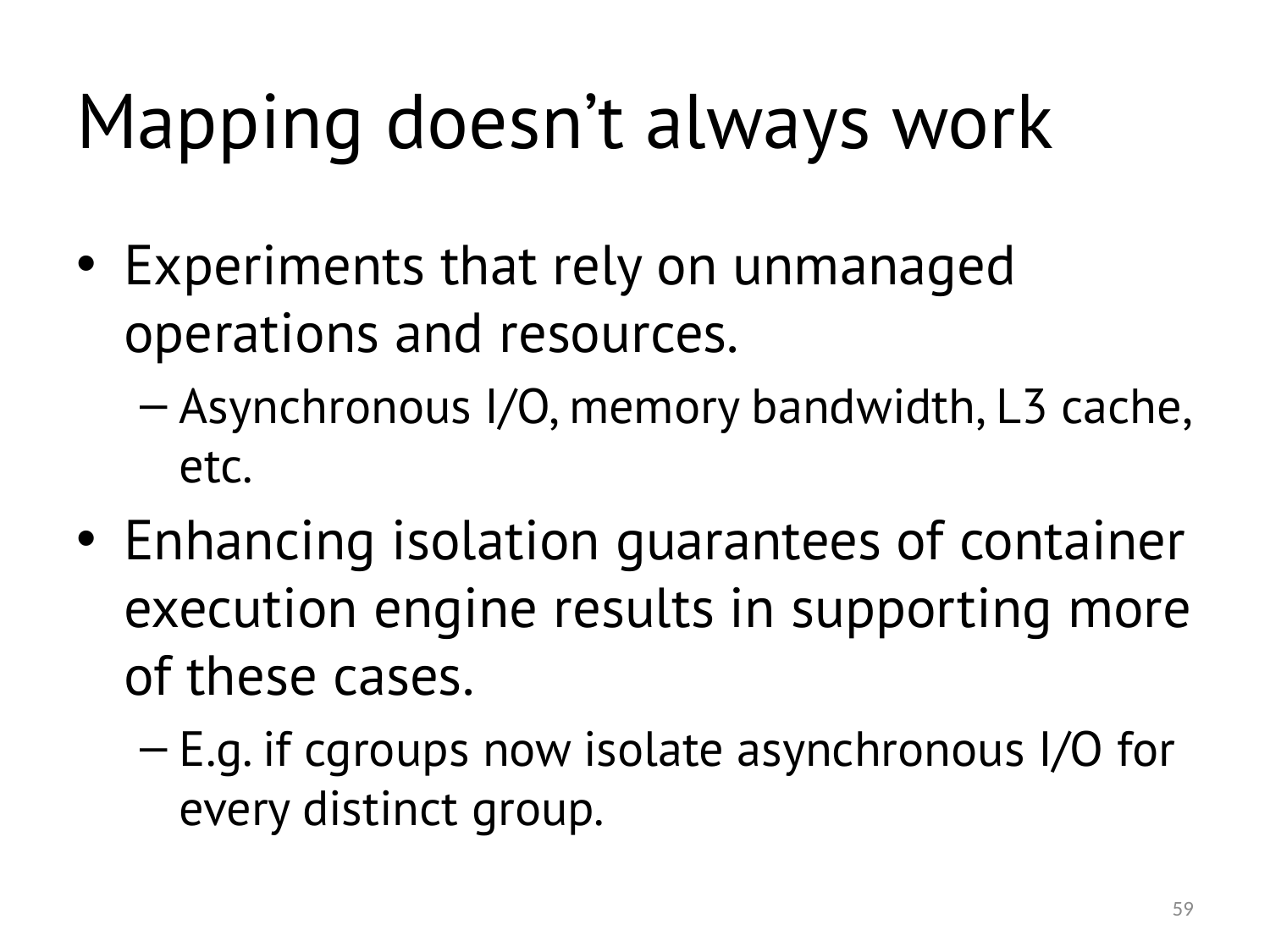

# Mapping doesn’t always work
Experiments that rely on unmanaged operations and resources.
Asynchronous I/O, memory bandwidth, L3 cache, etc.
Enhancing isolation guarantees of container execution engine results in supporting more of these cases.
E.g. if cgroups now isolate asynchronous I/O for every distinct group.

59